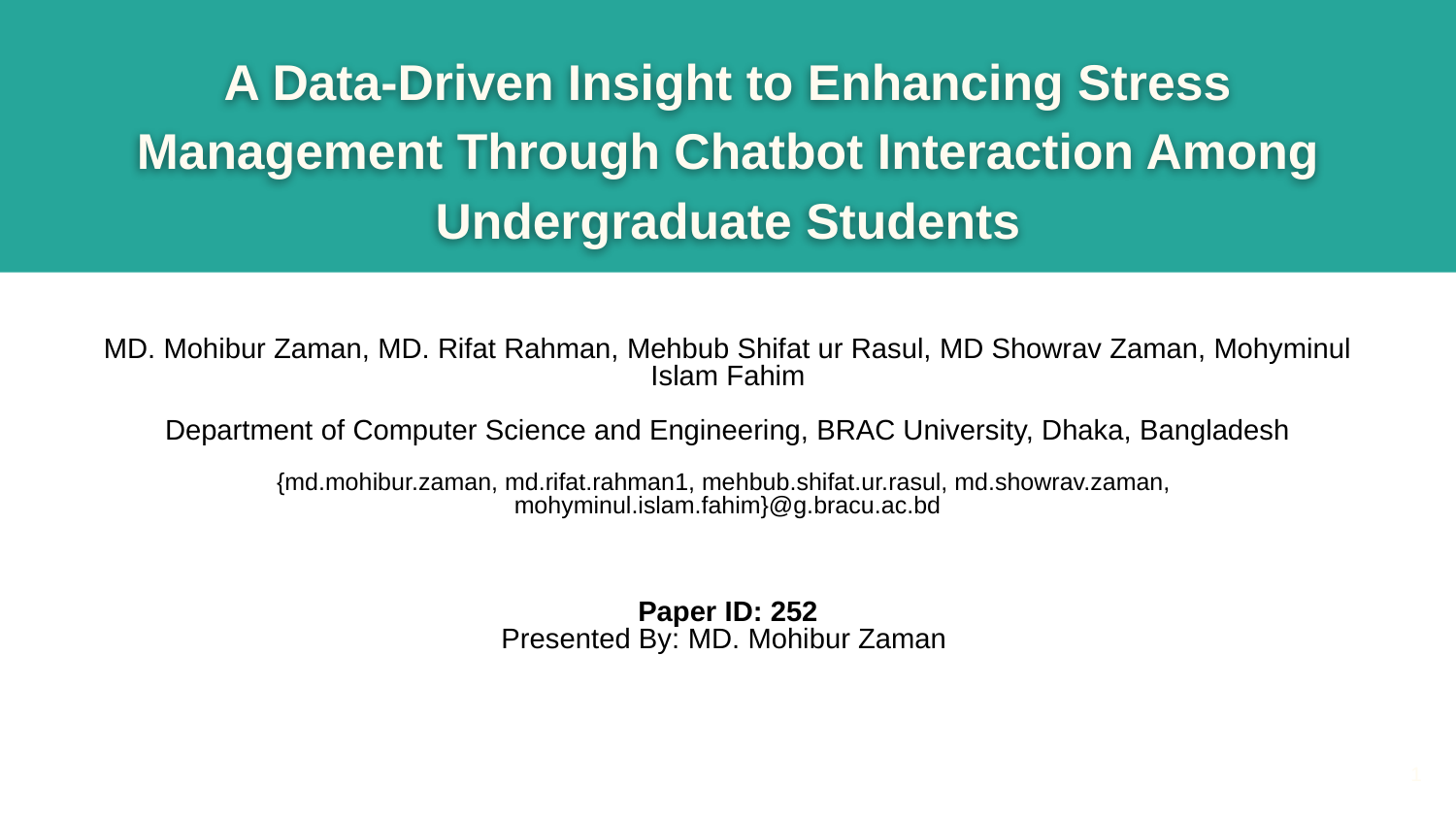

# A Data-Driven Insight to Enhancing Stress Management Through Chatbot Interaction Among Undergraduate Students
MD. Mohibur Zaman, MD. Rifat Rahman, Mehbub Shifat ur Rasul, MD Showrav Zaman, Mohyminul Islam Fahim

Department of Computer Science and Engineering, BRAC University, Dhaka, Bangladesh

{md.mohibur.zaman, md.rifat.rahman1, mehbub.shifat.ur.rasul, md.showrav.zaman,
mohyminul.islam.fahim}@g.bracu.ac.bd

Paper ID: 252
Presented By: MD. Mohibur Zaman

1